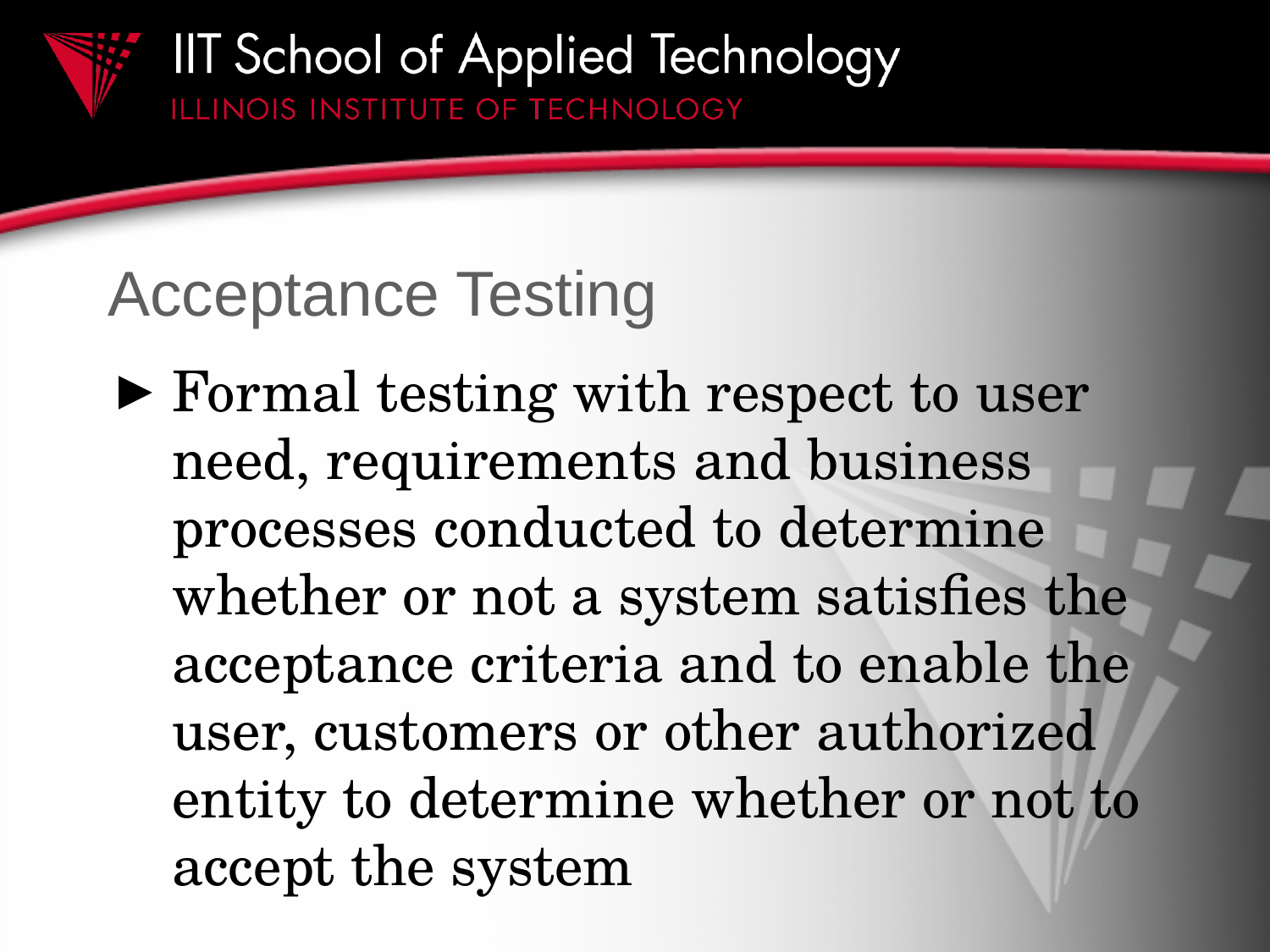

# Acceptance Testing
Formal testing with respect to user need, requirements and business processes conducted to determine whether or not a system satisfies the acceptance criteria and to enable the user, customers or other authorized entity to determine whether or not to accept the system